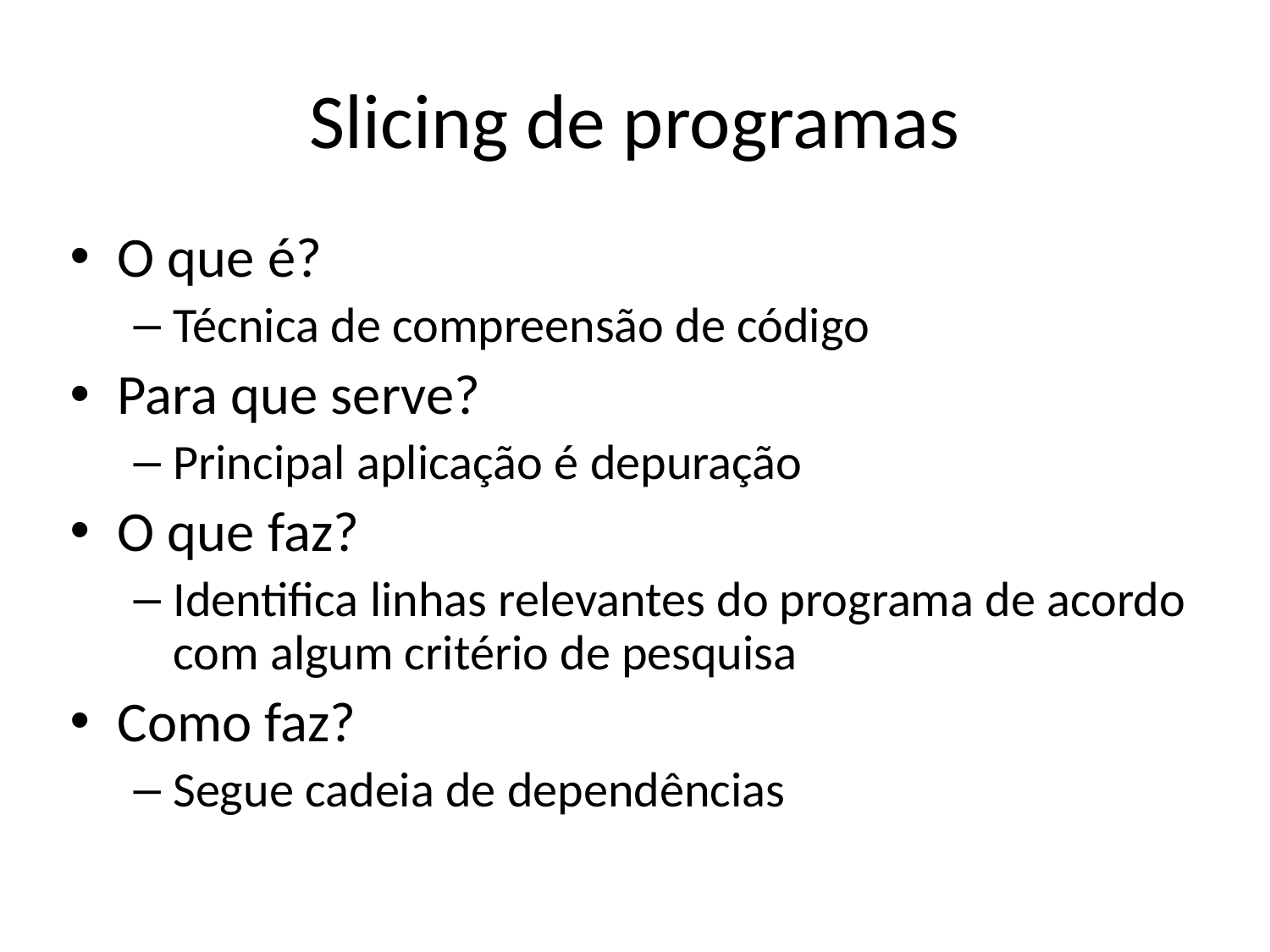

# Slicing de programas
O que é?
Técnica de compreensão de código
Para que serve?
Principal aplicação é depuração
O que faz?
Identifica linhas relevantes do programa de acordo com algum critério de pesquisa
Como faz?
Segue cadeia de dependências